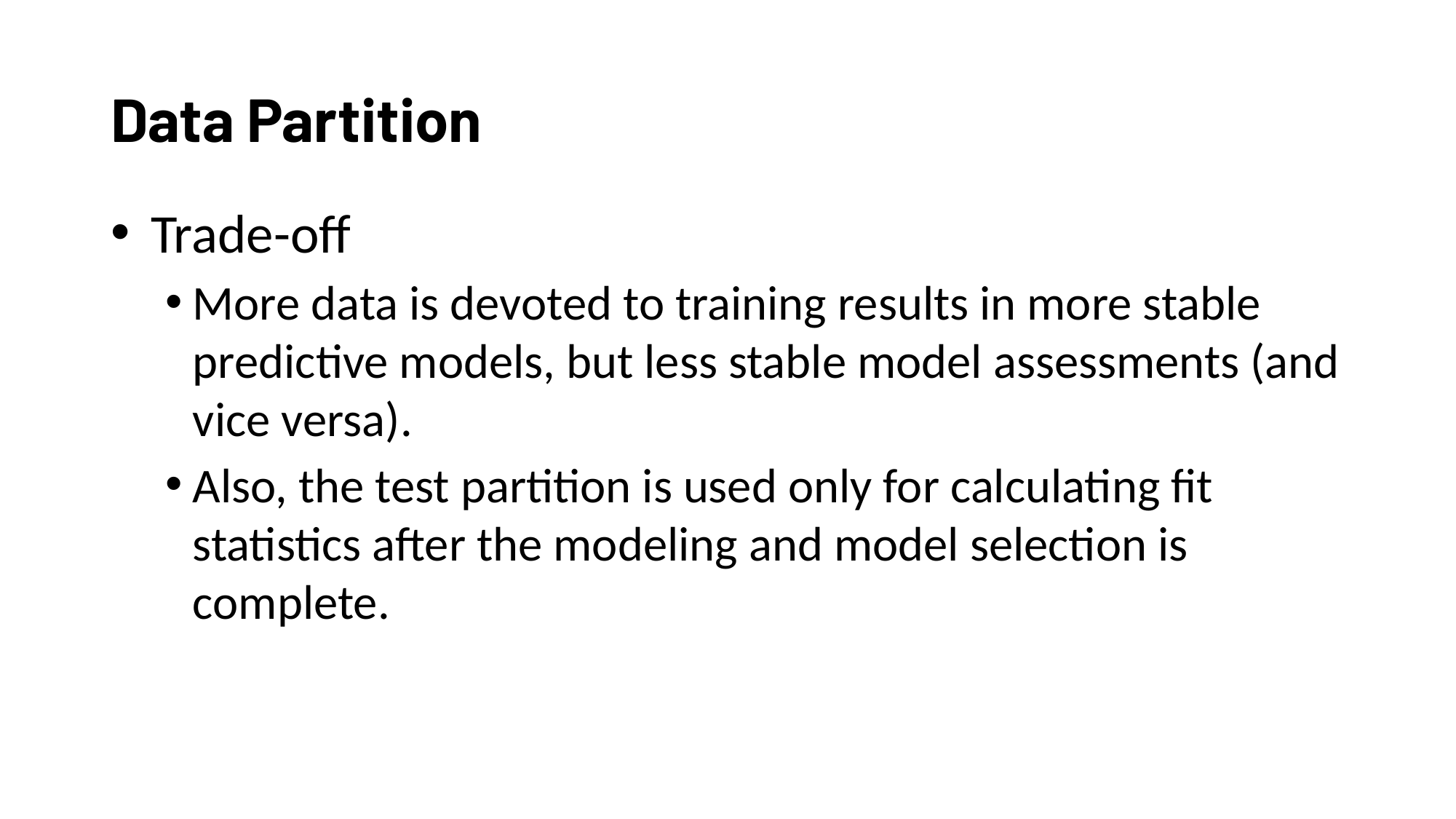

# Data Partition
 Trade-off
More data is devoted to training results in more stable predictive models, but less stable model assessments (and vice versa).
Also, the test partition is used only for calculating fit statistics after the modeling and model selection is complete.